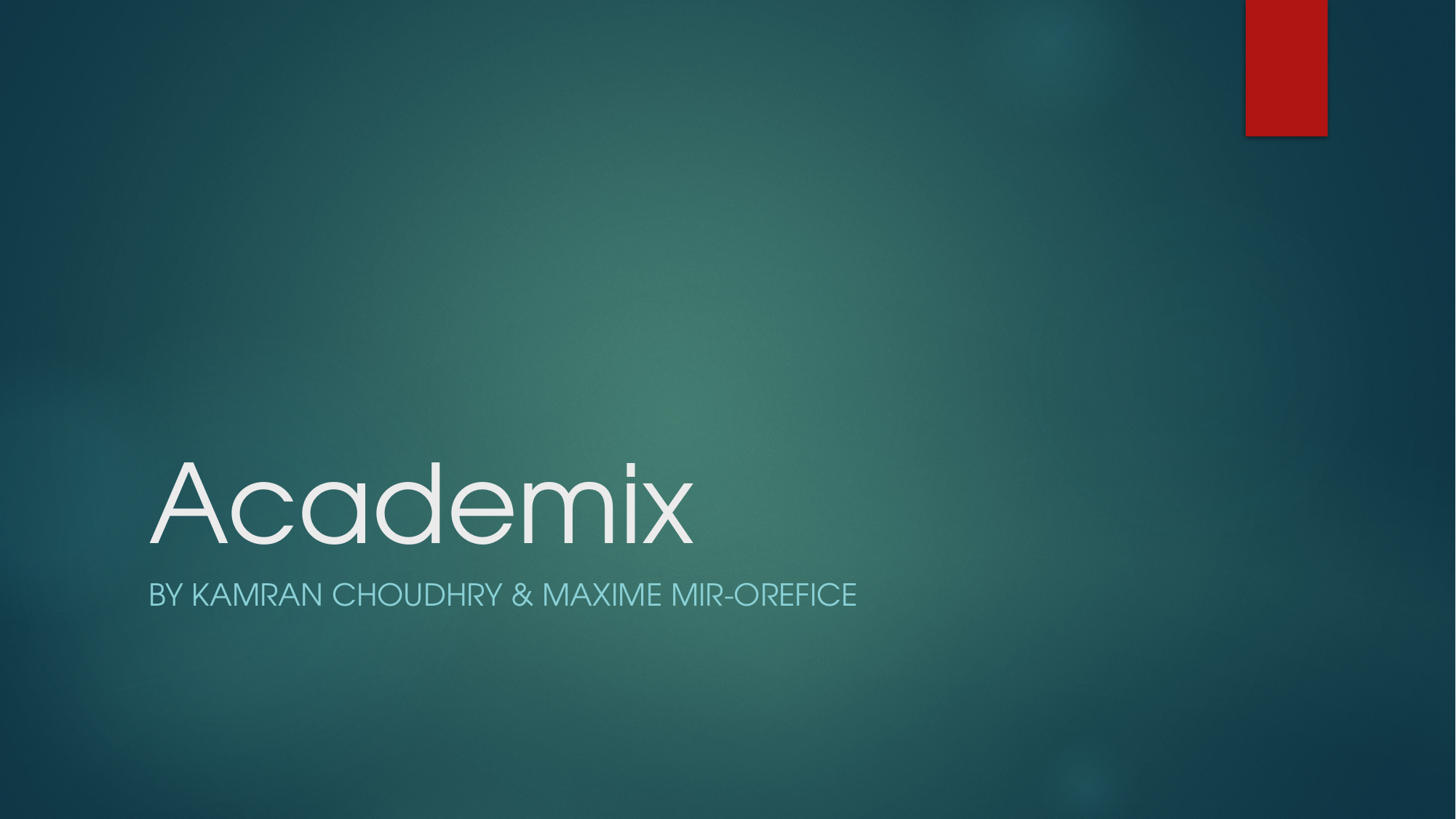

# Academix
By Kamran Choudhry & Maxime Mir-Orefice